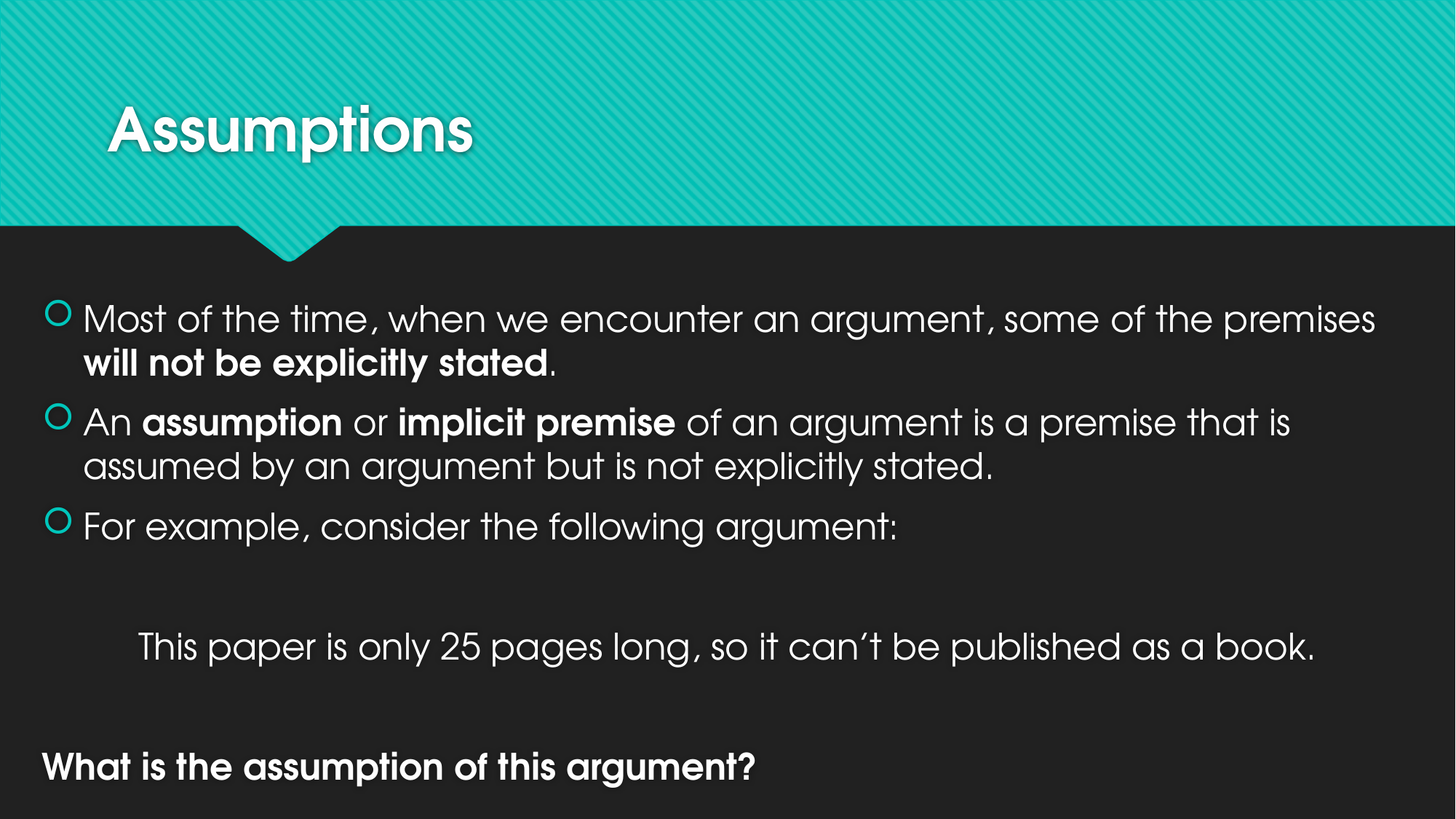

# Assumptions
Most of the time, when we encounter an argument, some of the premises will not be explicitly stated.
An assumption or implicit premise of an argument is a premise that is assumed by an argument but is not explicitly stated.
For example, consider the following argument:

This paper is only 25 pages long, so it can’t be published as a book.

What is the assumption of this argument?